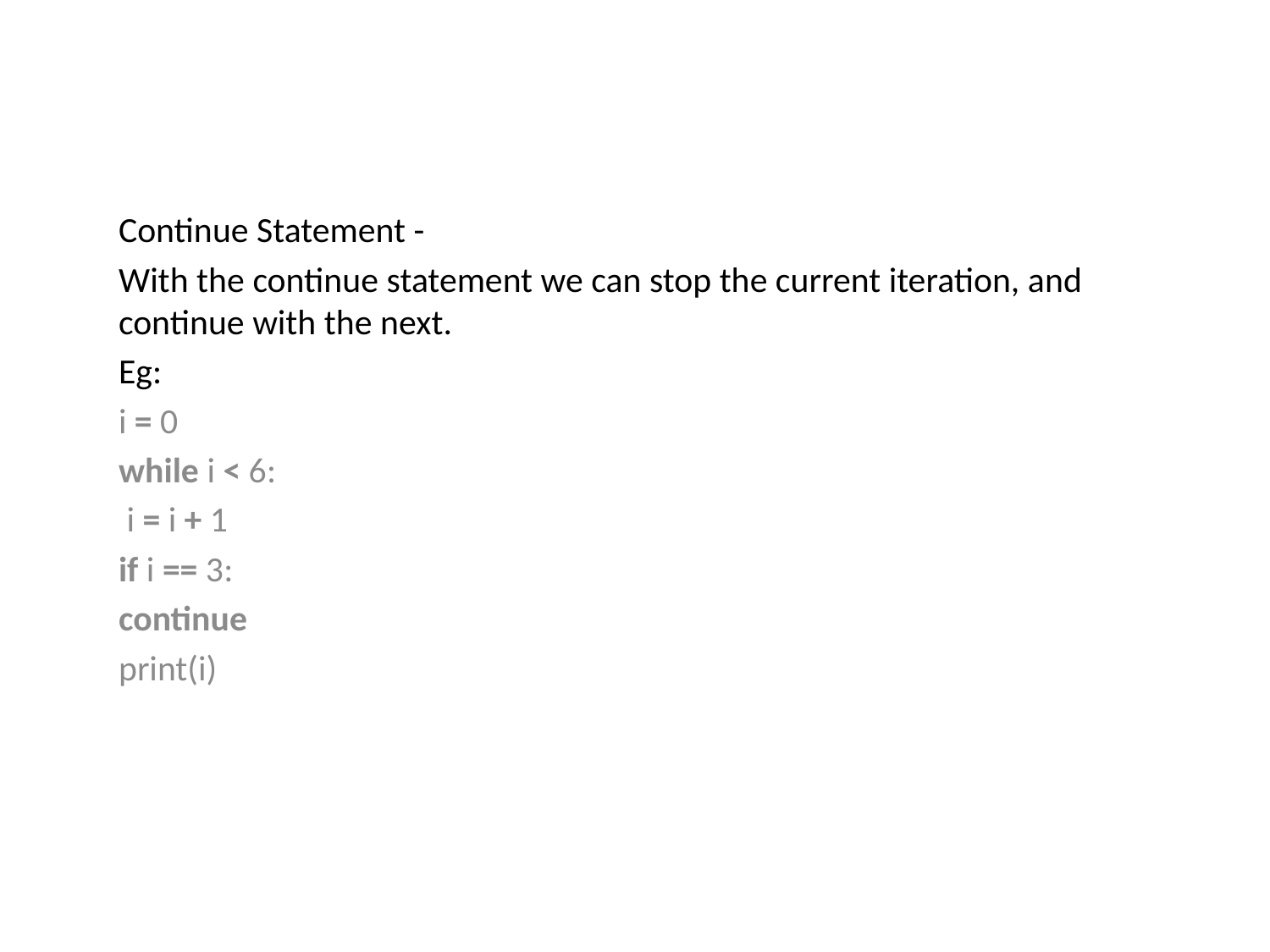

#
Continue Statement -
With the continue statement we can stop the current iteration, and continue with the next.
Eg:
i = 0
while i < 6:
 i = i + 1
if i == 3:
continue
print(i)